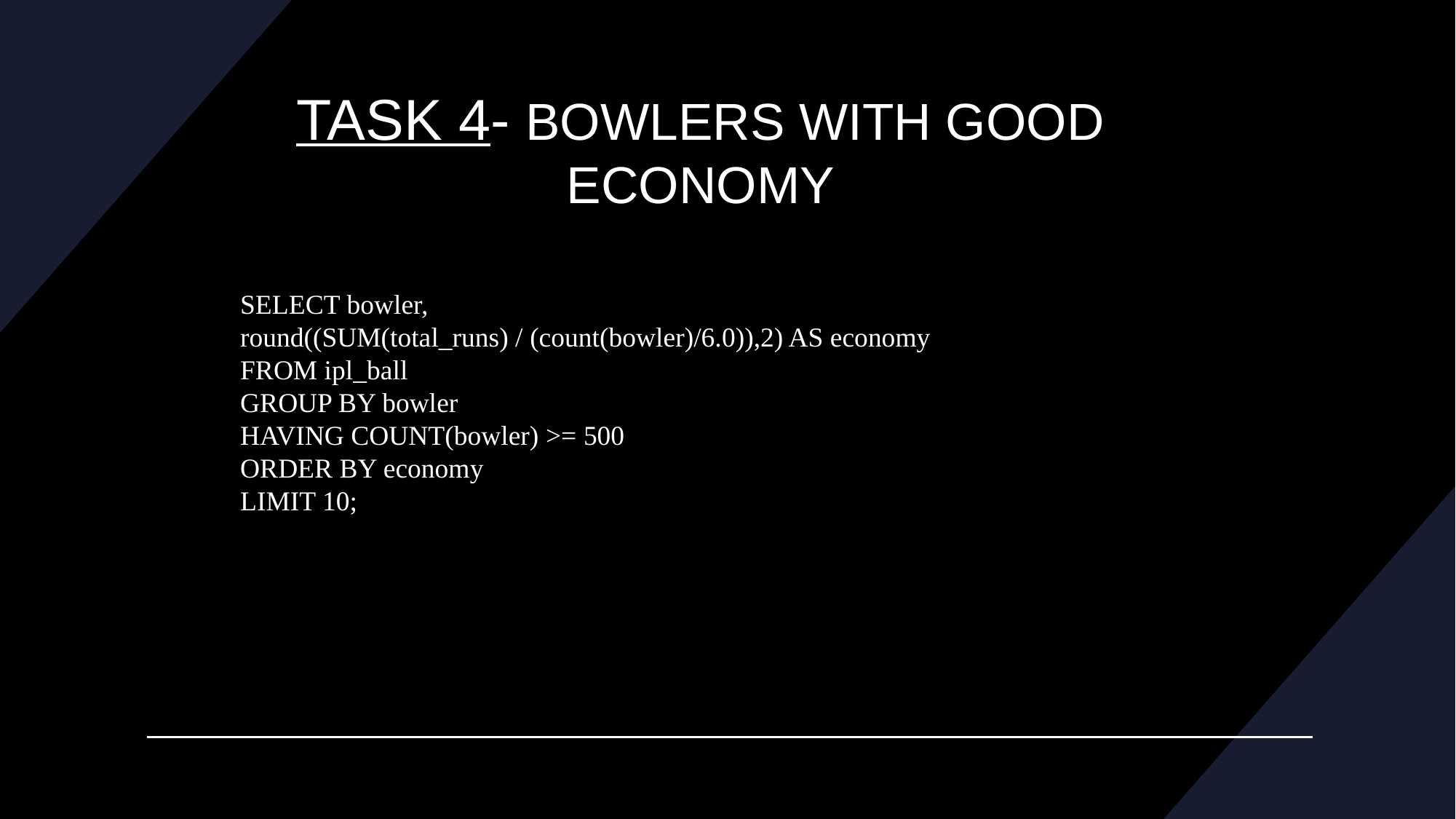

# TASK 4- BOWLERS WITH GOOD ECONOMY
SELECT bowler,
round((SUM(total_runs) / (count(bowler)/6.0)),2) AS economy
FROM ipl_ball
GROUP BY bowler
HAVING COUNT(bowler) >= 500
ORDER BY economy
LIMIT 10;